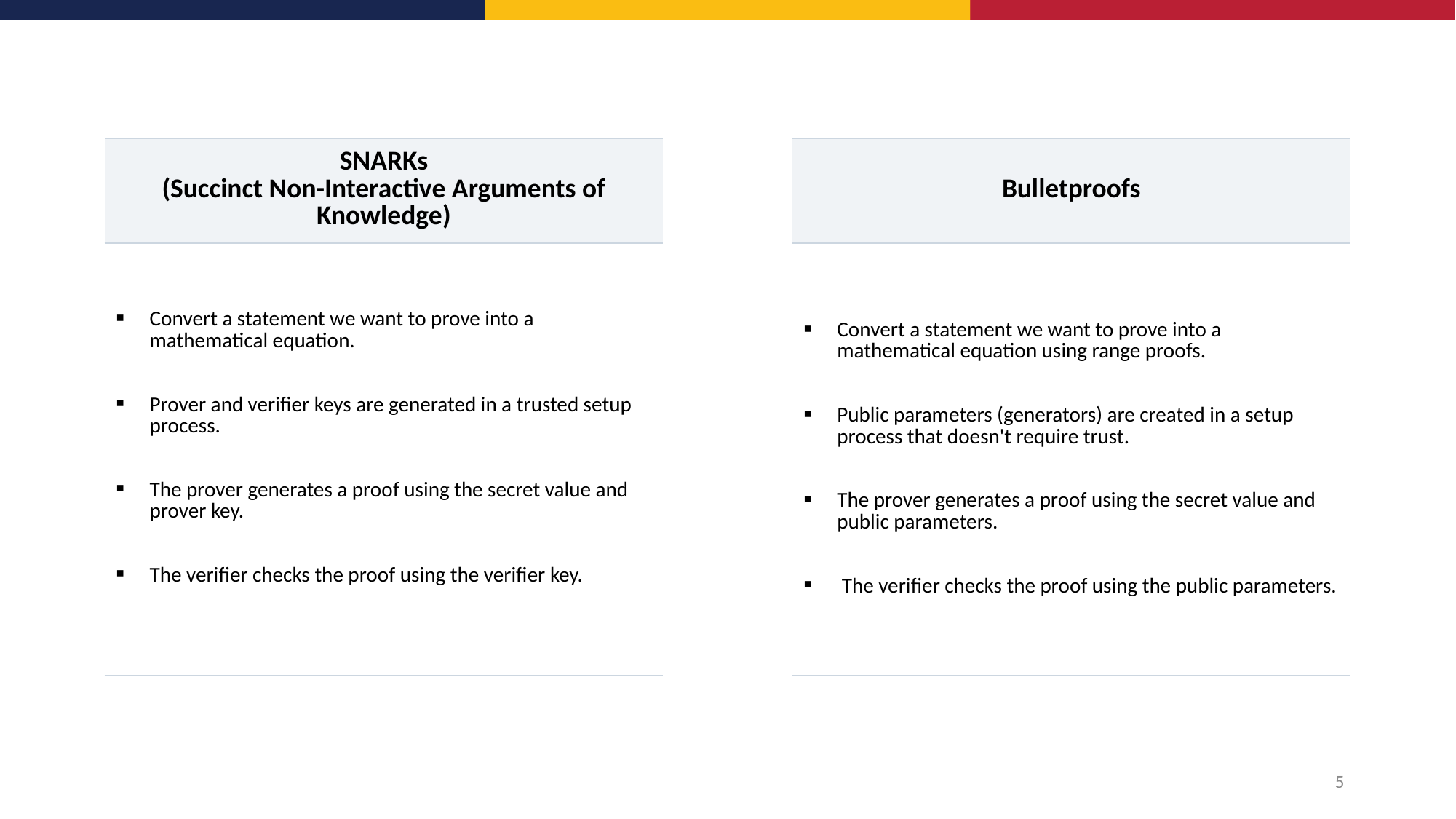

| SNARKs (Succinct Non-Interactive Arguments of Knowledge) |  | Bulletproofs |
| --- | --- | --- |
| Convert a statement we want to prove into a mathematical equation. Prover and verifier keys are generated in a trusted setup process. The prover generates a proof using the secret value and prover key. The verifier checks the proof using the verifier key. |  | Convert a statement we want to prove into a mathematical equation using range proofs. Public parameters (generators) are created in a setup process that doesn't require trust. The prover generates a proof using the secret value and public parameters. The verifier checks the proof using the public parameters. |
5